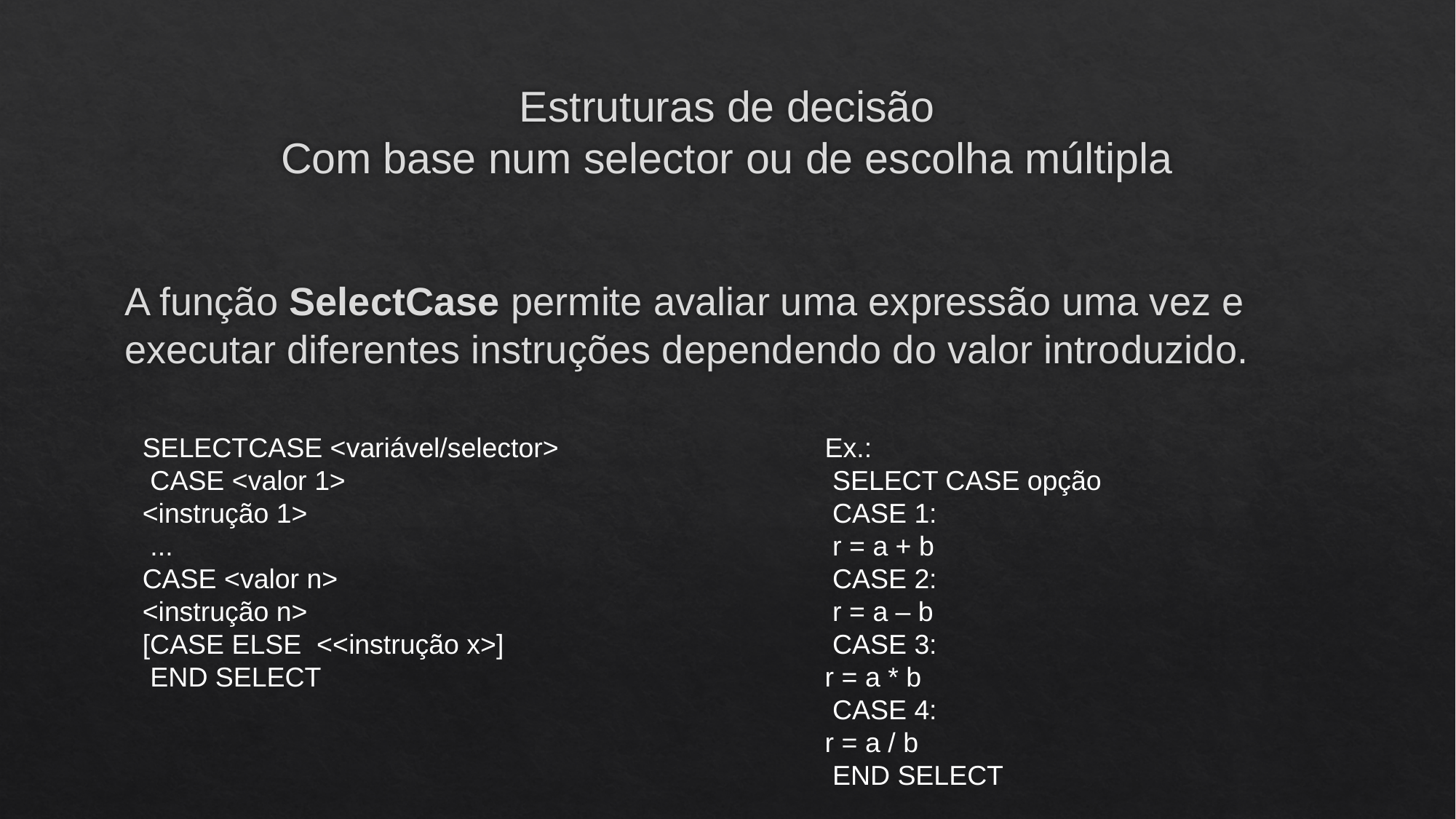

# Estruturas de decisão Com base num selector ou de escolha múltipla
A função SelectCase permite avaliar uma expressão uma vez e executar diferentes instruções dependendo do valor introduzido.

SELECTCASE <variável/selector>
 CASE <valor 1>
<instrução 1>
 ...
CASE <valor n>
<instrução n>
[CASE ELSE  <<instrução x>]
 END SELECT
Ex.:
 SELECT CASE opção
 CASE 1:
 r = a + b
 CASE 2:
 r = a – b
 CASE 3:
r = a * b
 CASE 4:
r = a / b
 END SELECT